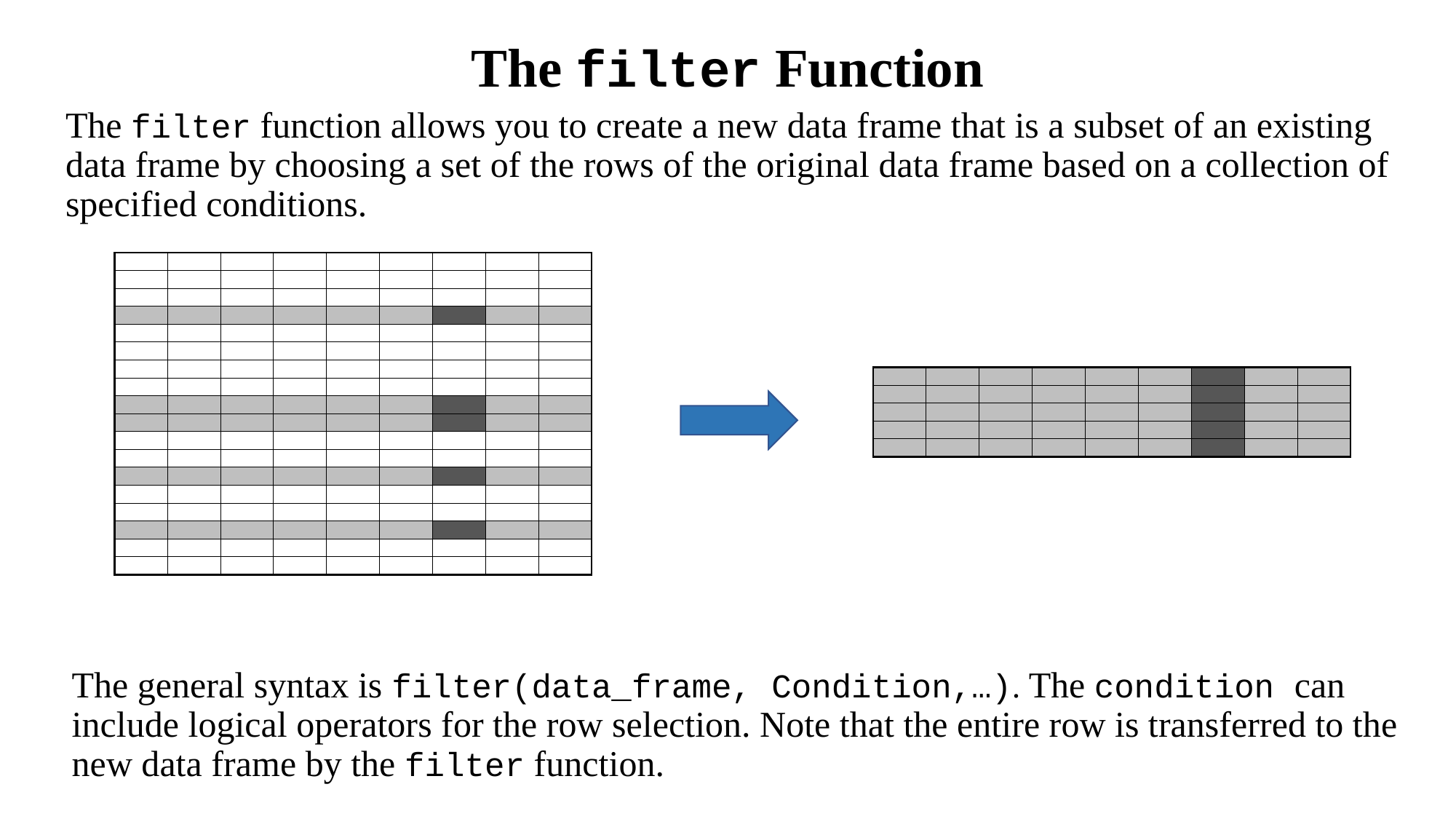

# The filter Function
The filter function allows you to create a new data frame that is a subset of an existing data frame by choosing a set of the rows of the original data frame based on a collection of specified conditions.
|  |  |  |  |  |  |  |  |  |
| --- | --- | --- | --- | --- | --- | --- | --- | --- |
|  |  |  |  |  |  |  |  |  |
|  |  |  |  |  |  |  |  |  |
|  |  |  |  |  |  |  |  |  |
|  |  |  |  |  |  |  |  |  |
|  |  |  |  |  |  |  |  |  |
|  |  |  |  |  |  |  |  |  |
|  |  |  |  |  |  |  |  |  |
|  |  |  |  |  |  |  |  |  |
|  |  |  |  |  |  |  |  |  |
|  |  |  |  |  |  |  |  |  |
|  |  |  |  |  |  |  |  |  |
|  |  |  |  |  |  |  |  |  |
|  |  |  |  |  |  |  |  |  |
|  |  |  |  |  |  |  |  |  |
|  |  |  |  |  |  |  |  |  |
|  |  |  |  |  |  |  |  |  |
|  |  |  |  |  |  |  |  |  |
|  |  |  |  |  |  |  |  |  |
| --- | --- | --- | --- | --- | --- | --- | --- | --- |
|  |  |  |  |  |  |  |  |  |
|  |  |  |  |  |  |  |  |  |
|  |  |  |  |  |  |  |  |  |
|  |  |  |  |  |  |  |  |  |

The general syntax is filter(data_frame, Condition,…). The condition can include logical operators for the row selection. Note that the entire row is transferred to the new data frame by the filter function.